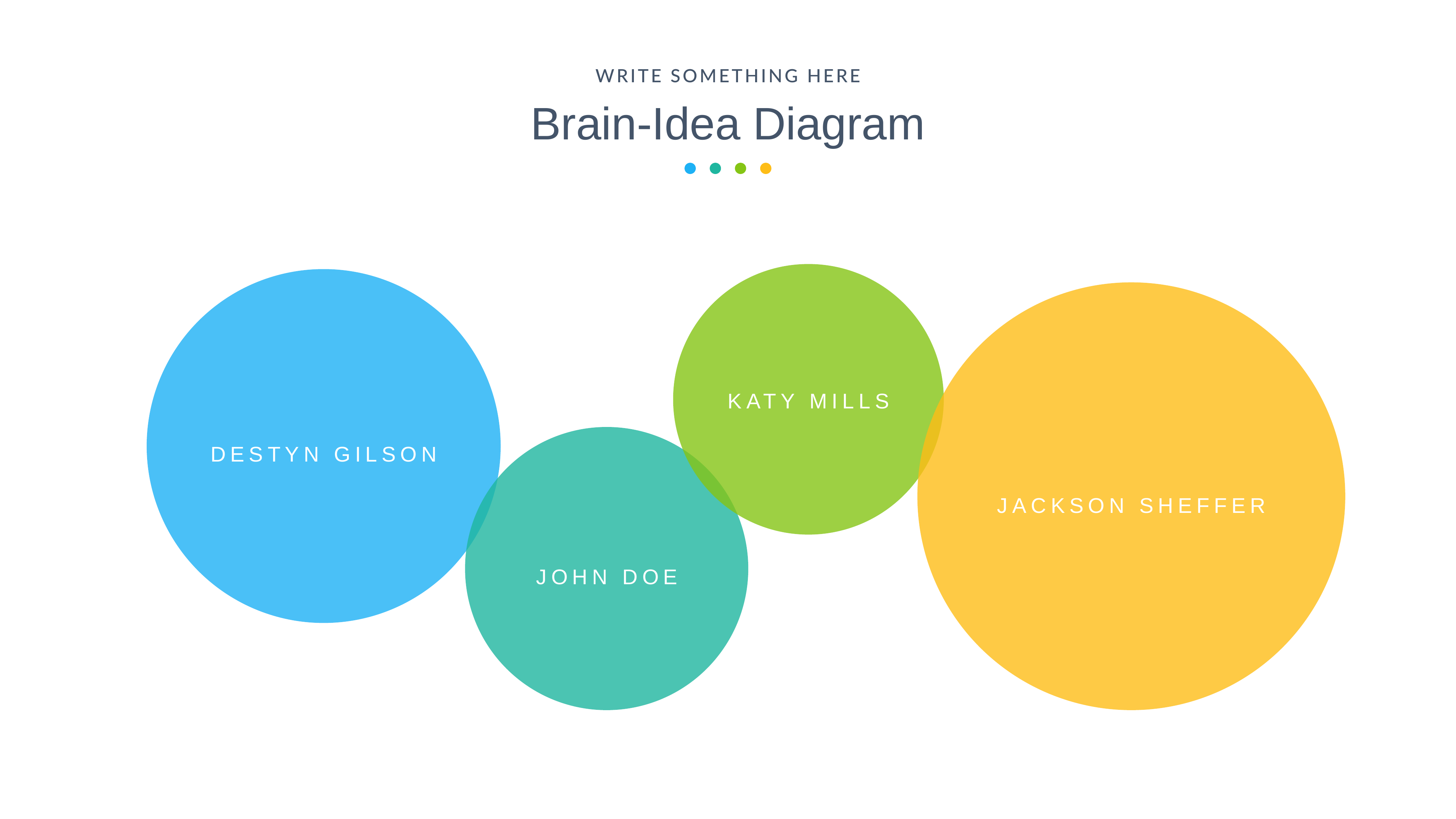

WRITE SOMETHING HERE
Brain-Idea Diagram

KATY MILLS

DESTYN GILSON
JACKSON SHEFFER
JOHN DOE